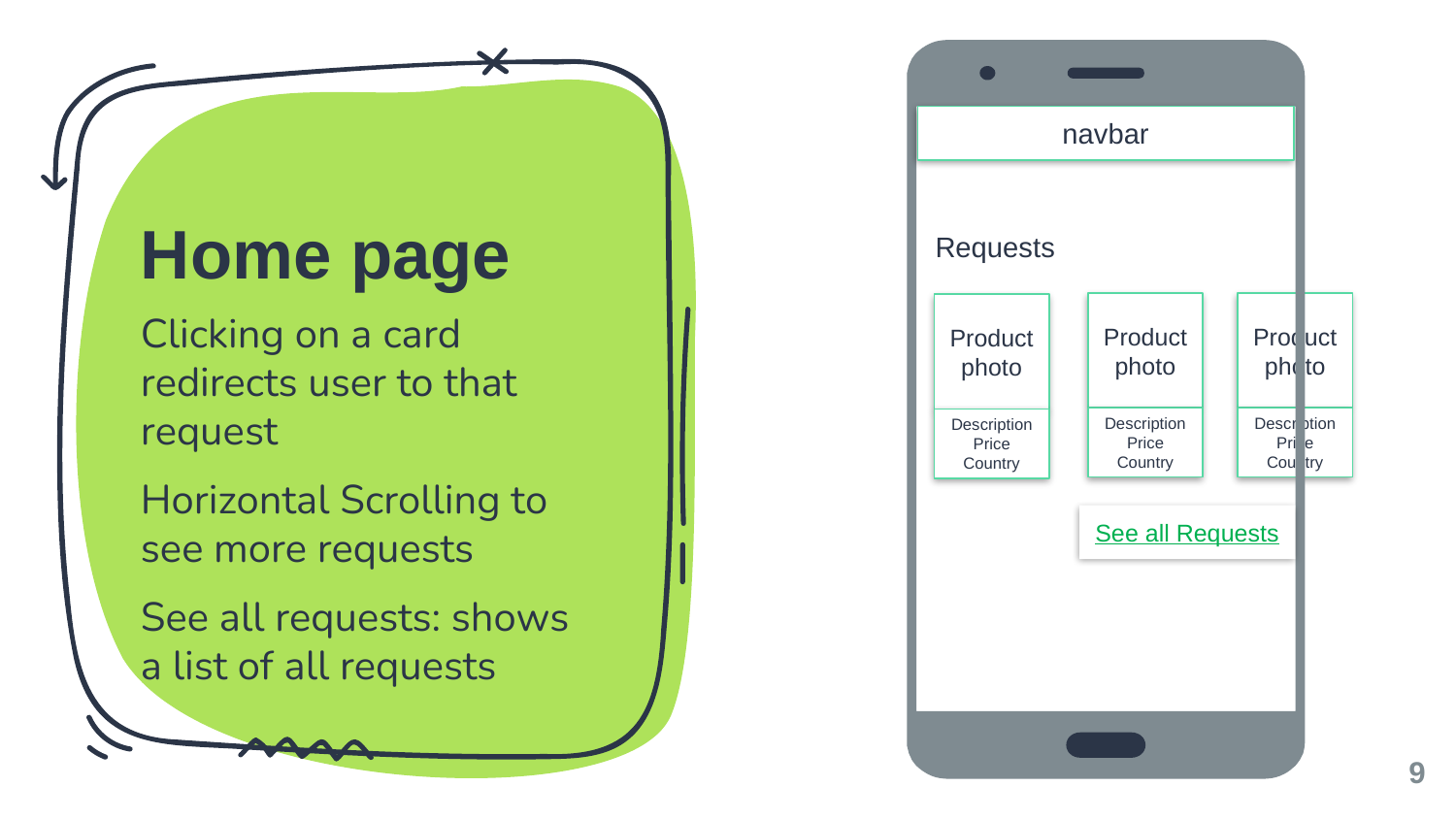

navbar
# Home page
Requests
Product
photo
Description
Price
Country
Product
photo
Description
Price
Country
Product
photo
Description
Price
Country
Clicking on a card redirects user to that request
Horizontal Scrolling to see more requests
See all requests: shows a list of all requests
See all Requests
9